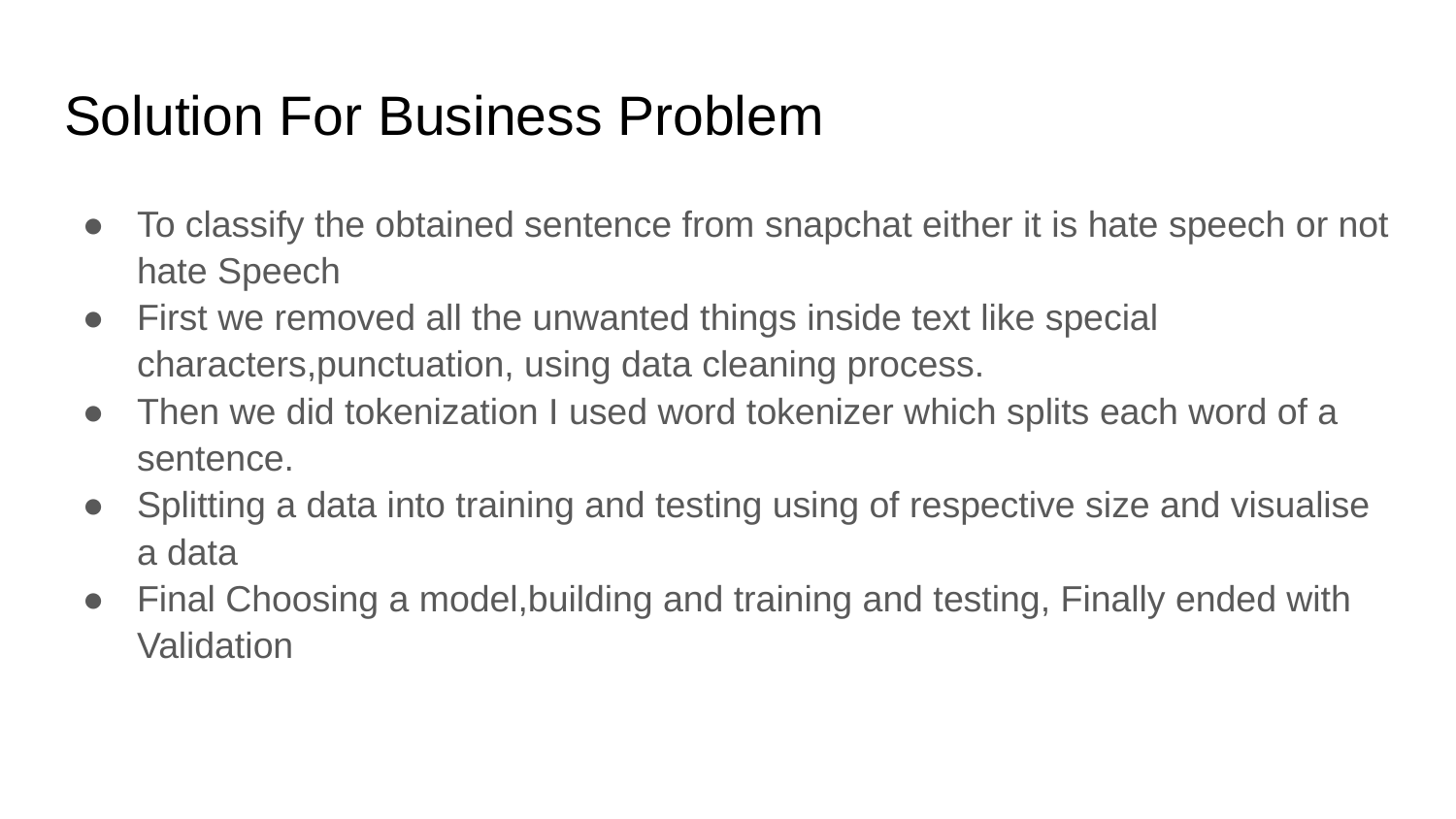

# Solution For Business Problem
To classify the obtained sentence from snapchat either it is hate speech or not hate Speech
First we removed all the unwanted things inside text like special characters,punctuation, using data cleaning process.
Then we did tokenization I used word tokenizer which splits each word of a sentence.
Splitting a data into training and testing using of respective size and visualise a data
Final Choosing a model,building and training and testing, Finally ended with Validation